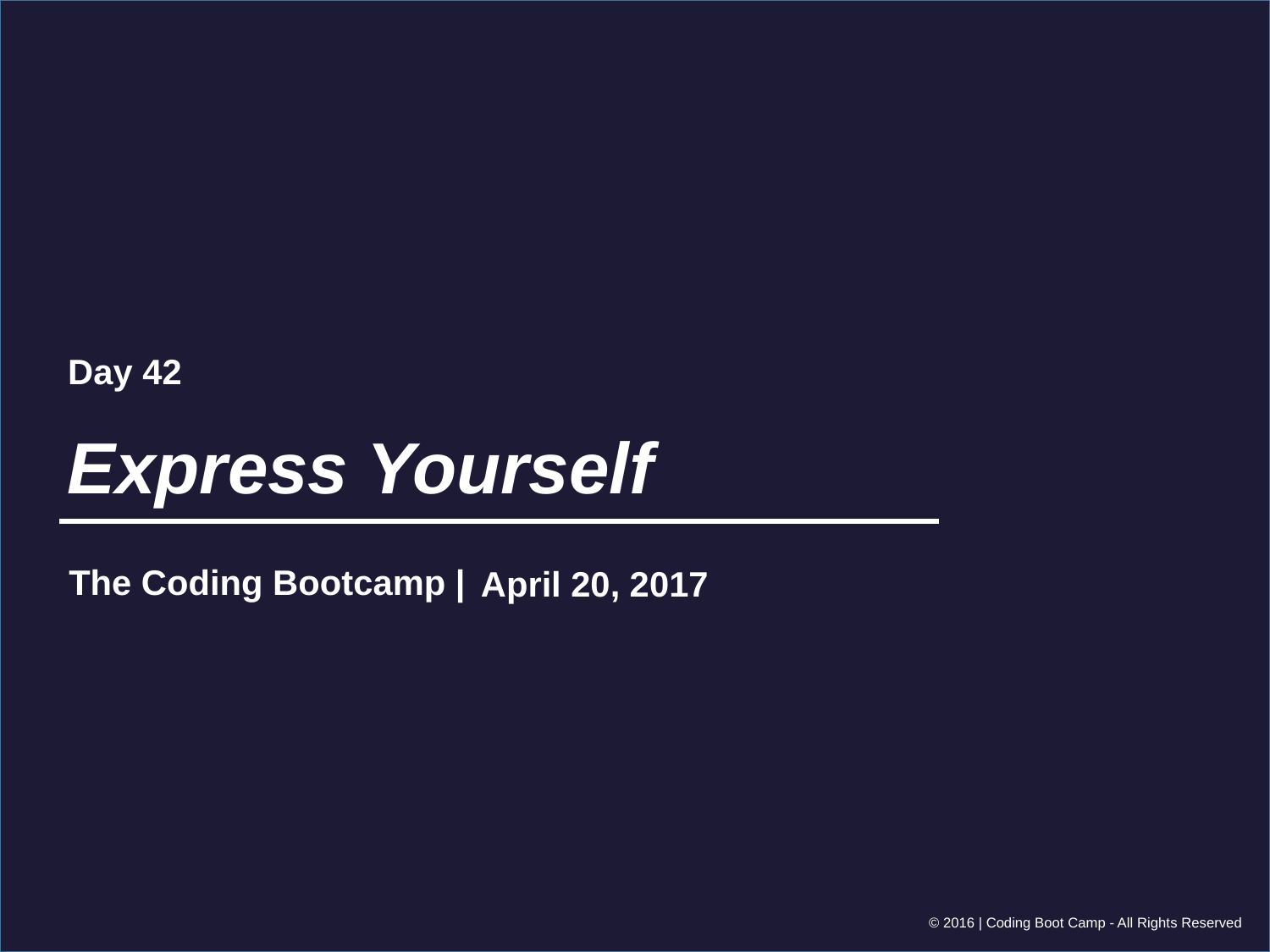

Day 42
# Express Yourself
April 20, 2017